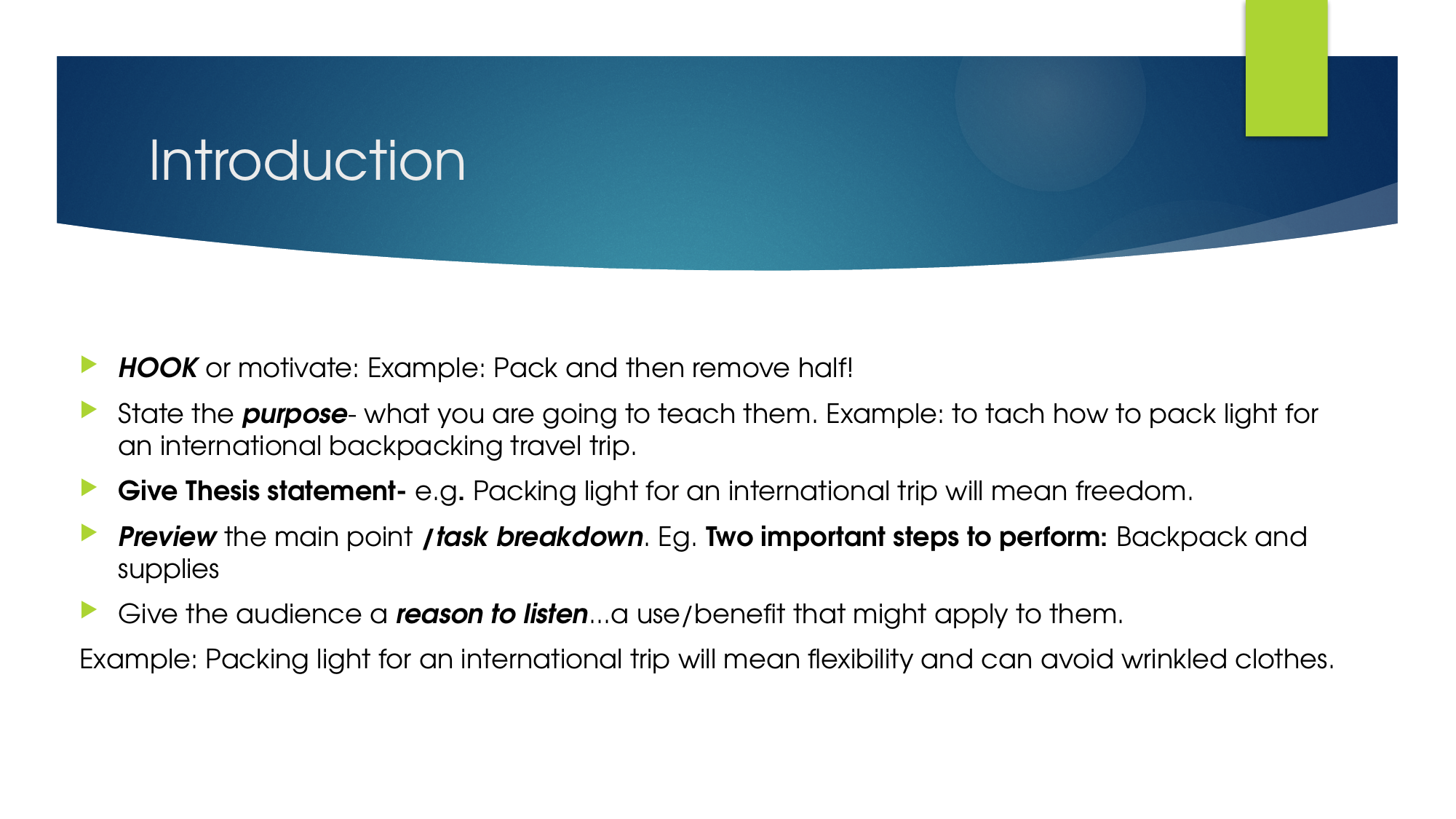

# Introduction

HOOK or motivate: Example: Pack and then remove half!
State the purpose- what you are going to teach them. Example: to tach how to pack light for an international backpacking travel trip.
Give Thesis statement- e.g. Packing light for an international trip will mean freedom.
Preview the main point /task breakdown. Eg. Two important steps to perform: Backpack and supplies
Give the audience a reason to listen...a use/benefit that might apply to them.
Example: Packing light for an international trip will mean flexibility and can avoid wrinkled clothes.